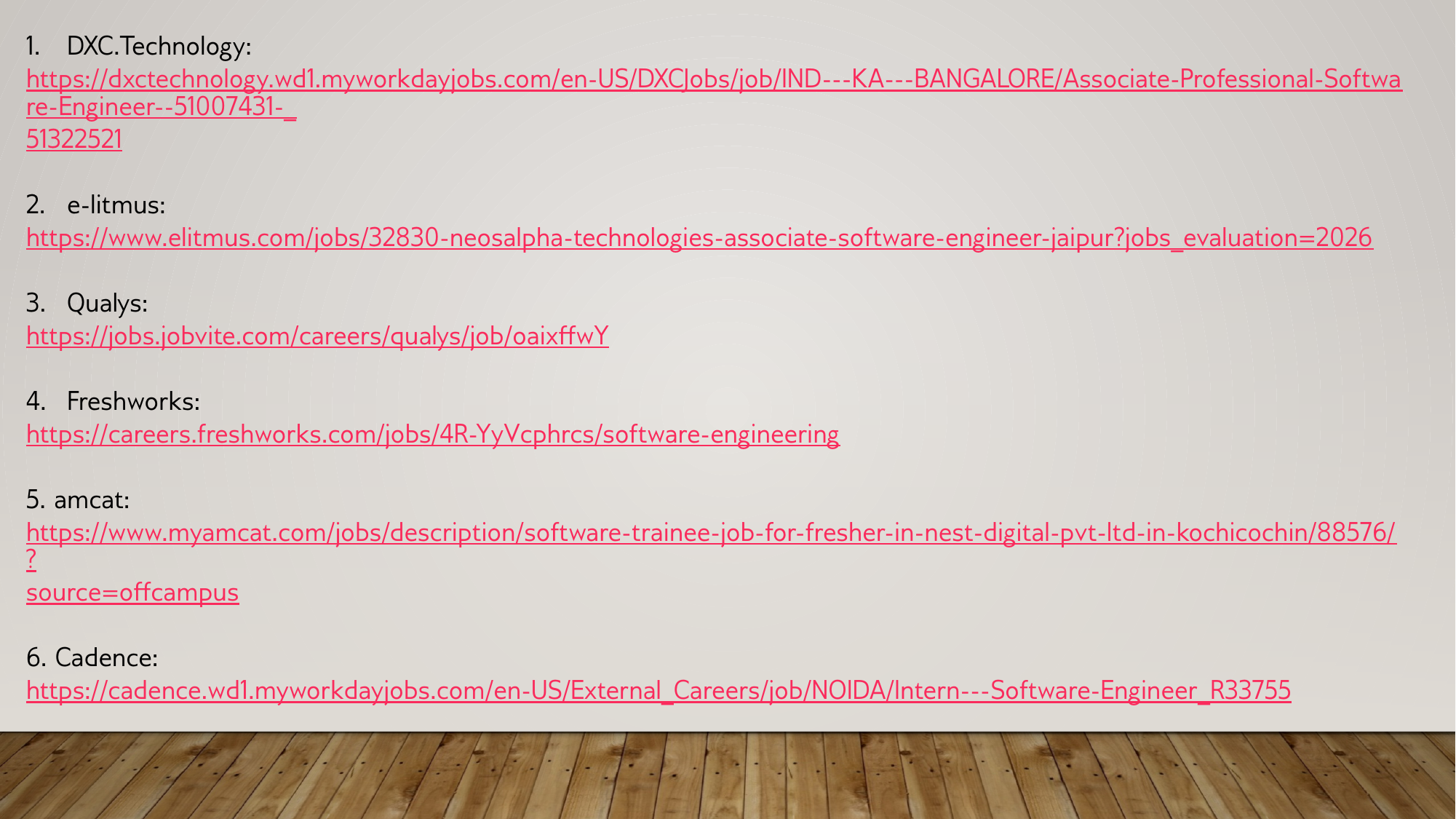

DXC.Technology:
https://dxctechnology.wd1.myworkdayjobs.com/en-US/DXCJobs/job/IND---KA---BANGALORE/Associate-Professional-Software-Engineer--51007431-_51322521

e-litmus:
https://www.elitmus.com/jobs/32830-neosalpha-technologies-associate-software-engineer-jaipur?jobs_evaluation=2026

Qualys:
https://jobs.jobvite.com/careers/qualys/job/oaixffwY

Freshworks:
https://careers.freshworks.com/jobs/4R-YyVcphrcs/software-engineering

5. amcat:
https://www.myamcat.com/jobs/description/software-trainee-job-for-fresher-in-nest-digital-pvt-ltd-in-kochicochin/88576/?source=offcampus

6. Cadence:
https://cadence.wd1.myworkdayjobs.com/en-US/External_Careers/job/NOIDA/Intern---Software-Engineer_R33755